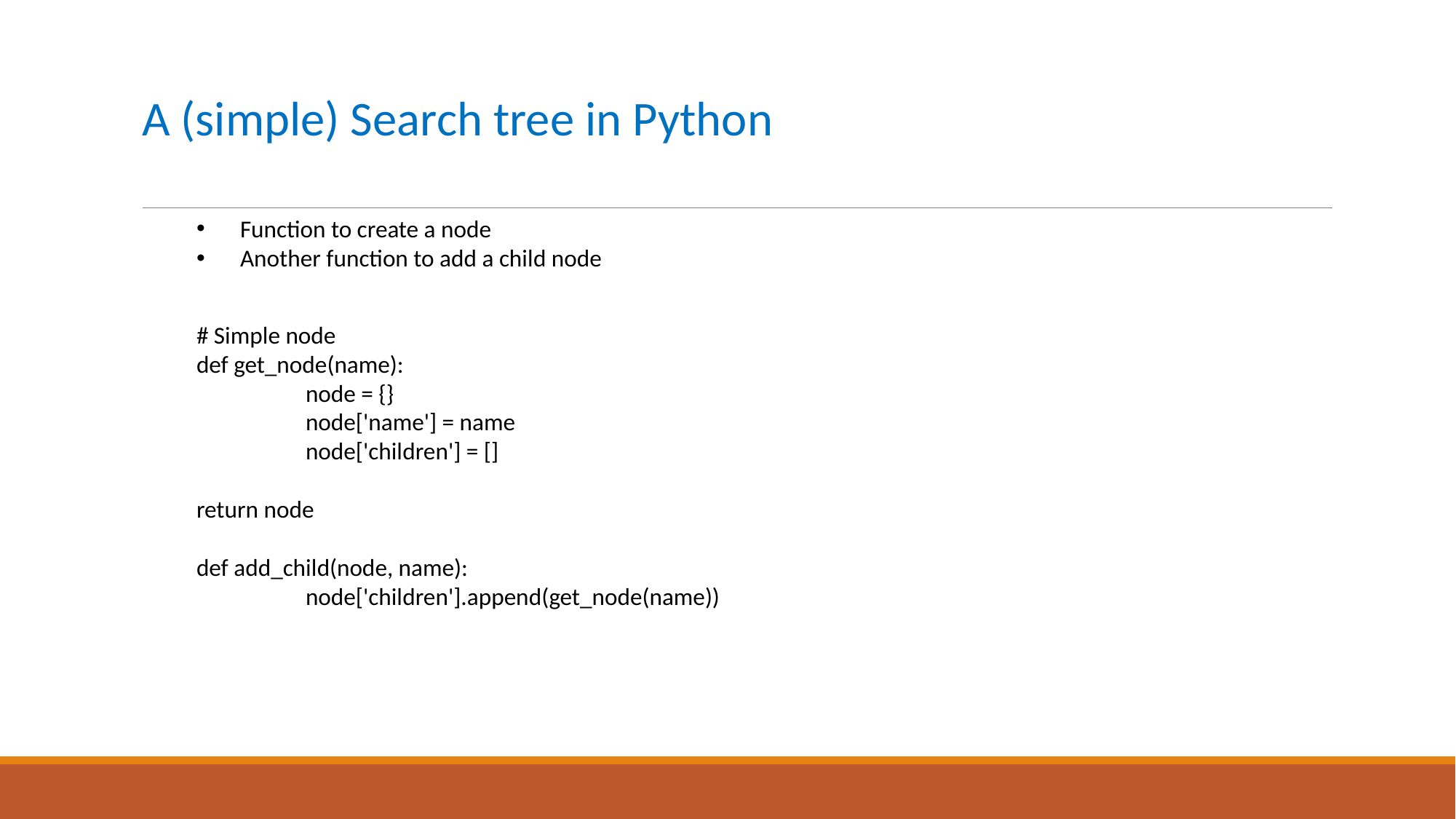

# A (simple) Search tree in Python
Function to create a node
Another function to add a child node

# Simple node
def get_node(name):
	node = {}
	node['name'] = name
	node['children'] = []

return node

def add_child(node, name):
	node['children'].append(get_node(name))